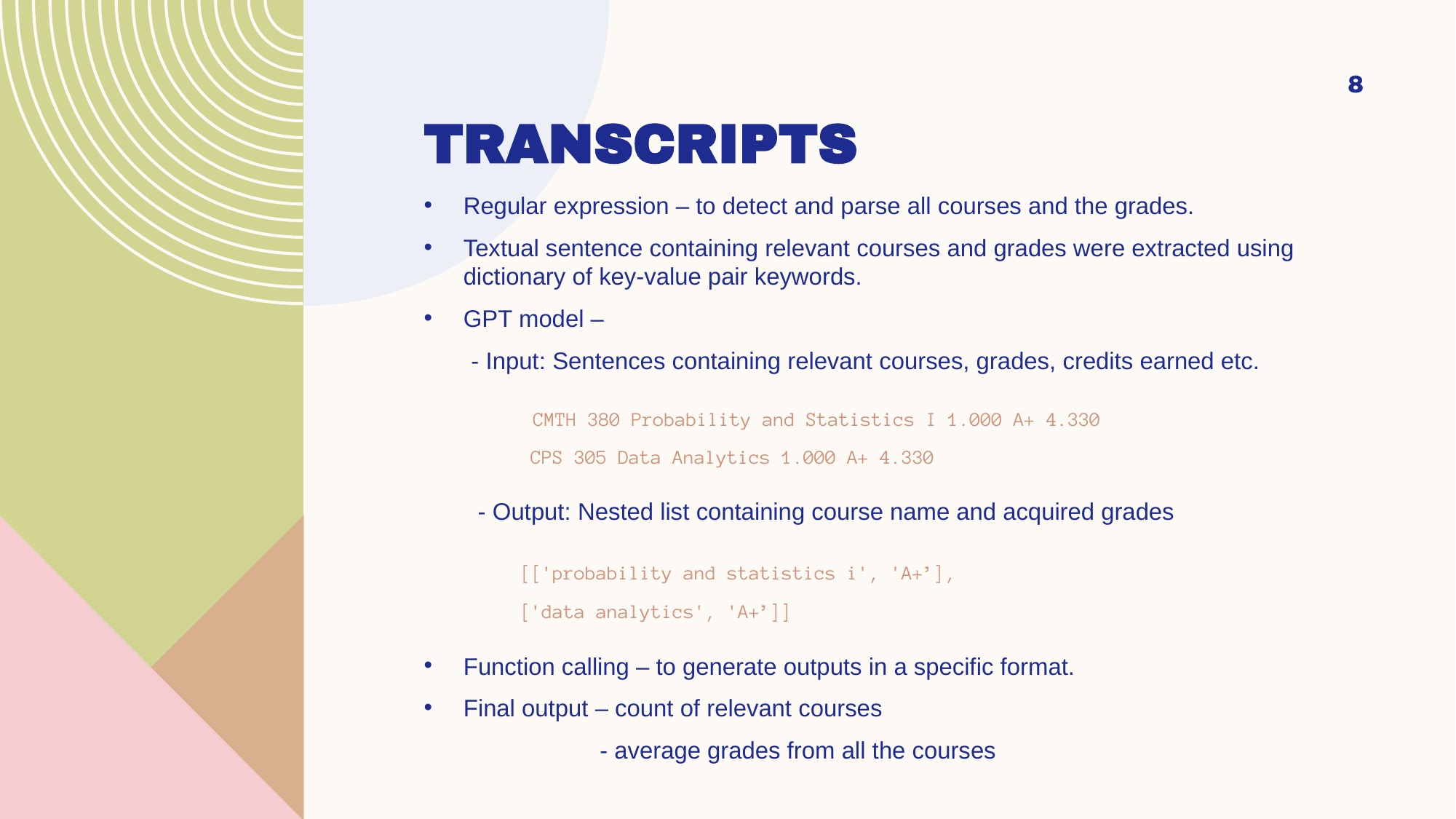

# TRanscripts
8
Regular expression – to detect and parse all courses and the grades.
Textual sentence containing relevant courses and grades were extracted using dictionary of key-value pair keywords.
GPT model –
       - Input: Sentences containing relevant courses, grades, credits earned etc.

	  CMTH 380 Probability and Statistics I 1.000 A+ 4.330
	 CPS 305 Data Analytics 1.000 A+ 4.330

        - Output: Nested list containing course name and acquired grades

	[['probability and statistics i', 'A+’],
	['data analytics', 'A+’]]

Function calling – to generate outputs in a specific format.
Final output – count of relevant courses
     - average grades from all the courses